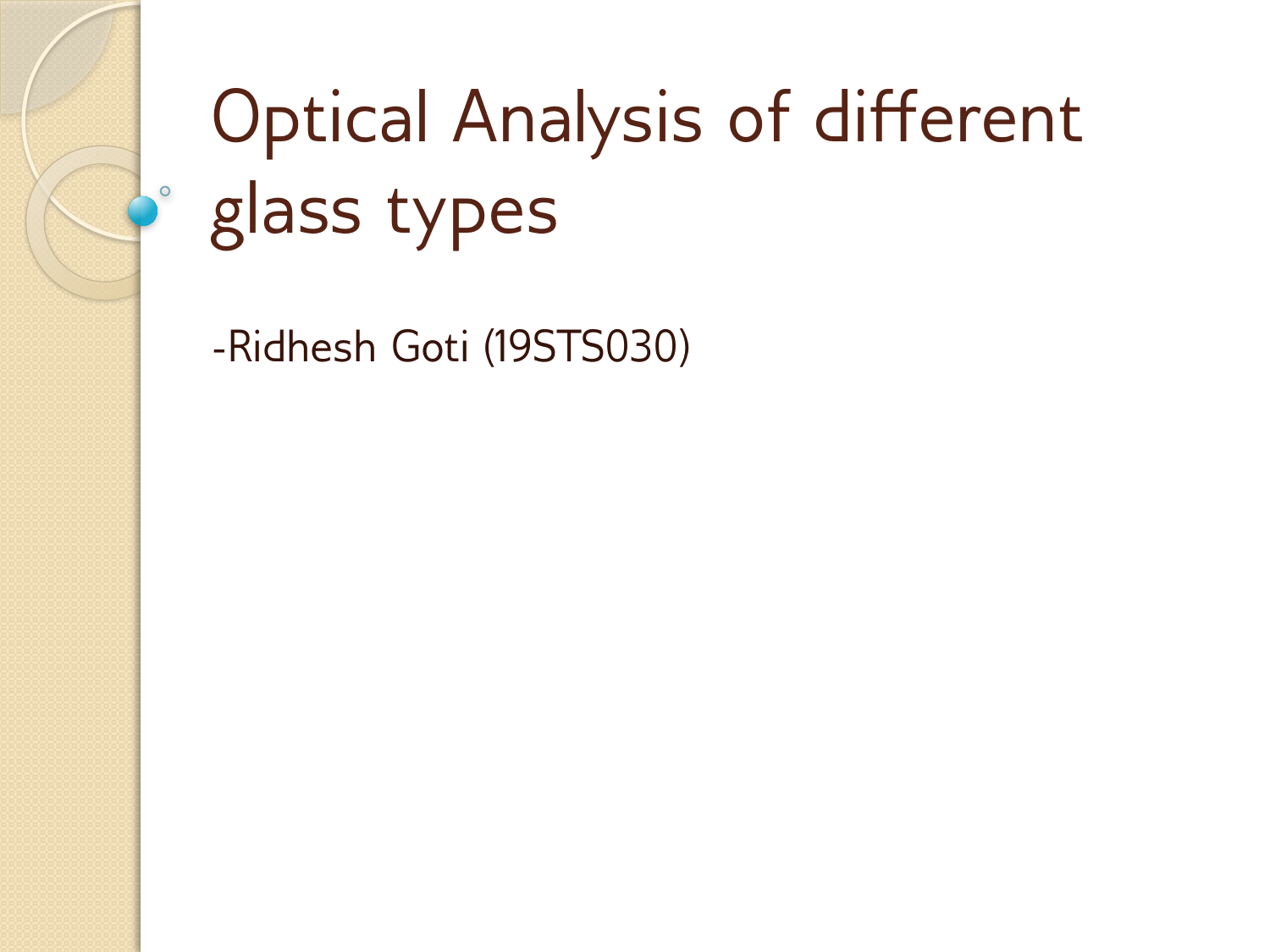

# Optical Analysis of different glass types
-Ridhesh Goti (19STS030)